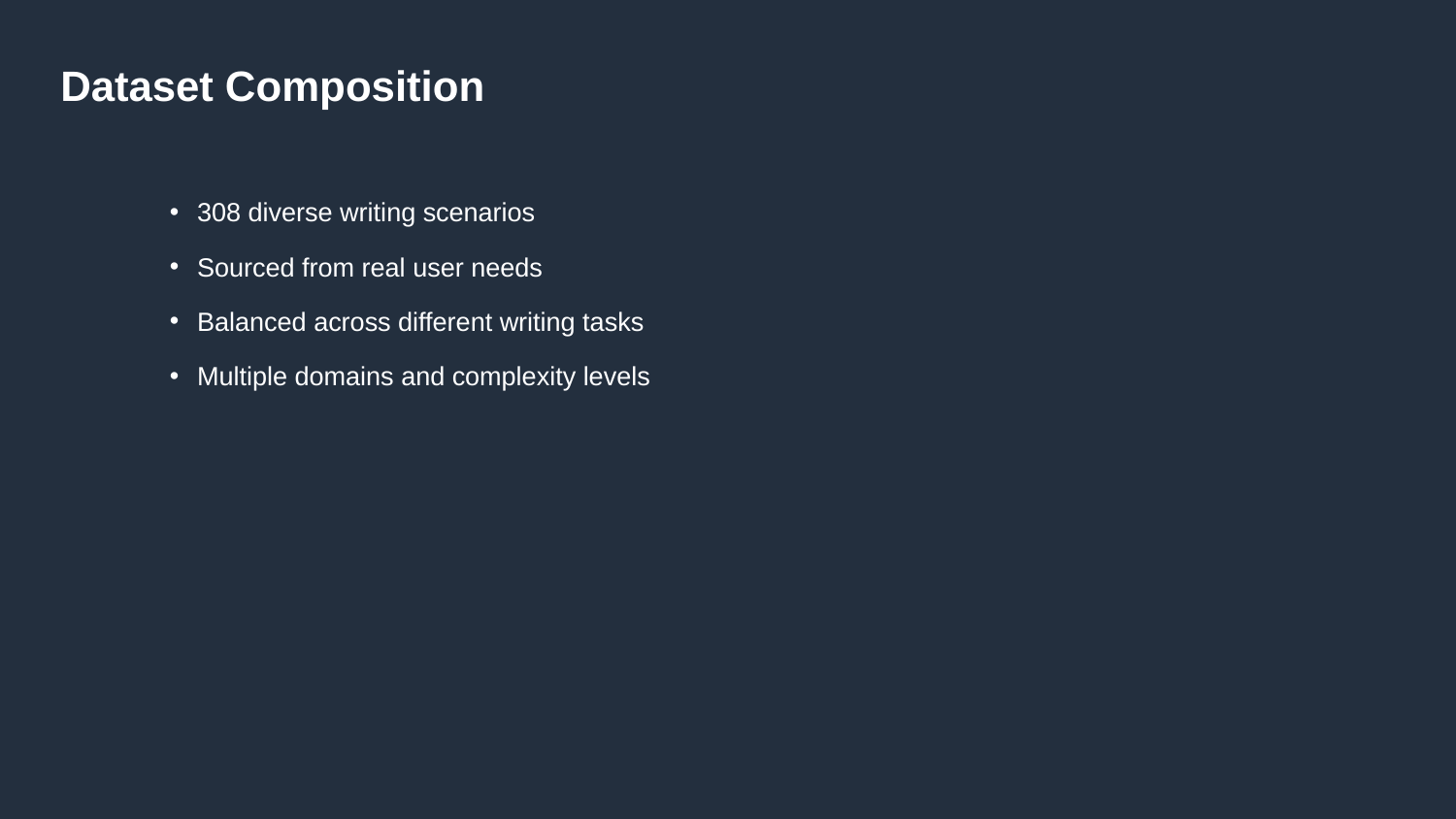

# Dataset Composition
308 diverse writing scenarios
Sourced from real user needs
Balanced across different writing tasks
Multiple domains and complexity levels